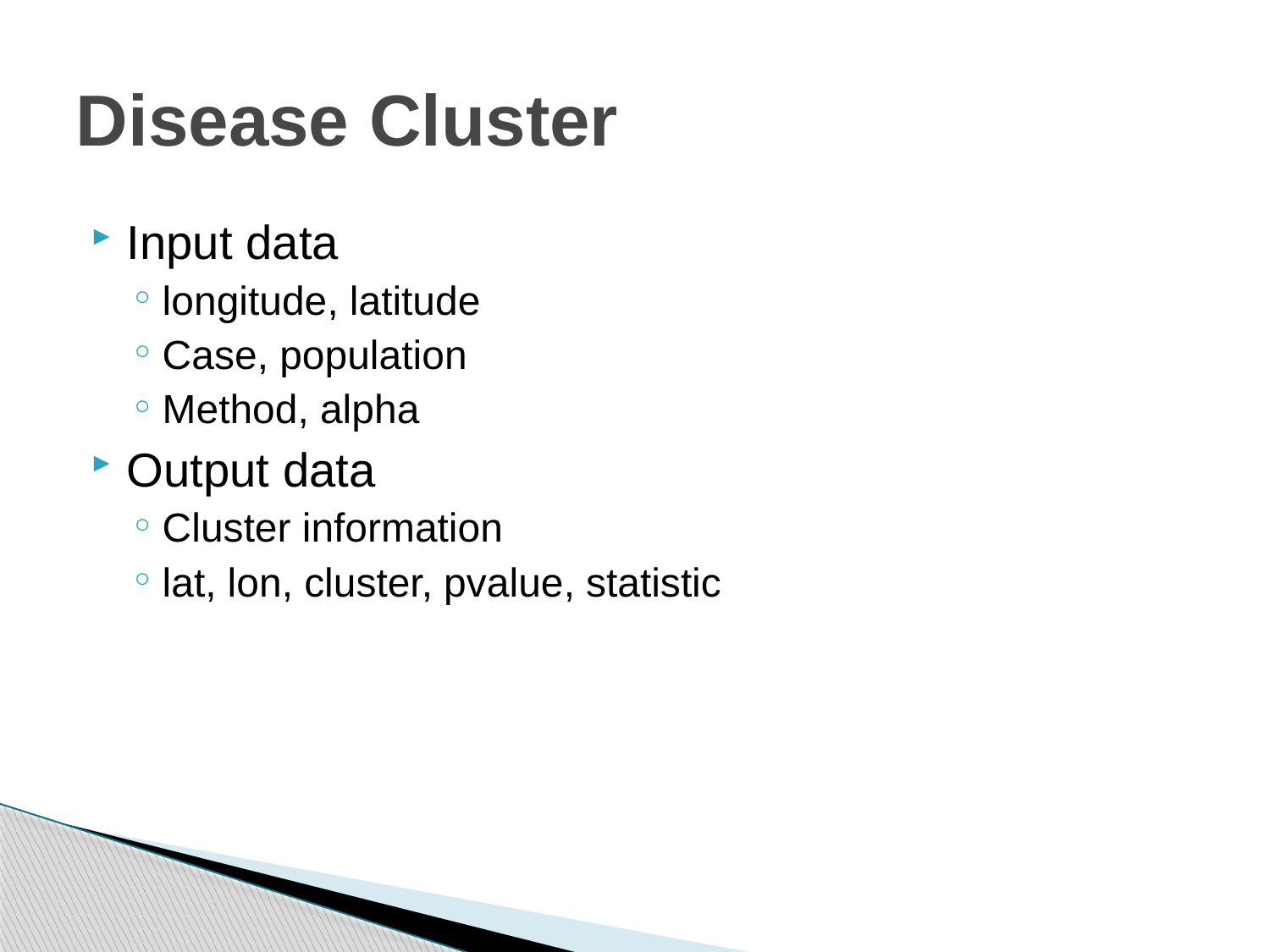

# Disease Cluster
Input data
longitude, latitude
Case, population
Method, alpha
Output data
Cluster information
lat, lon, cluster, pvalue, statistic